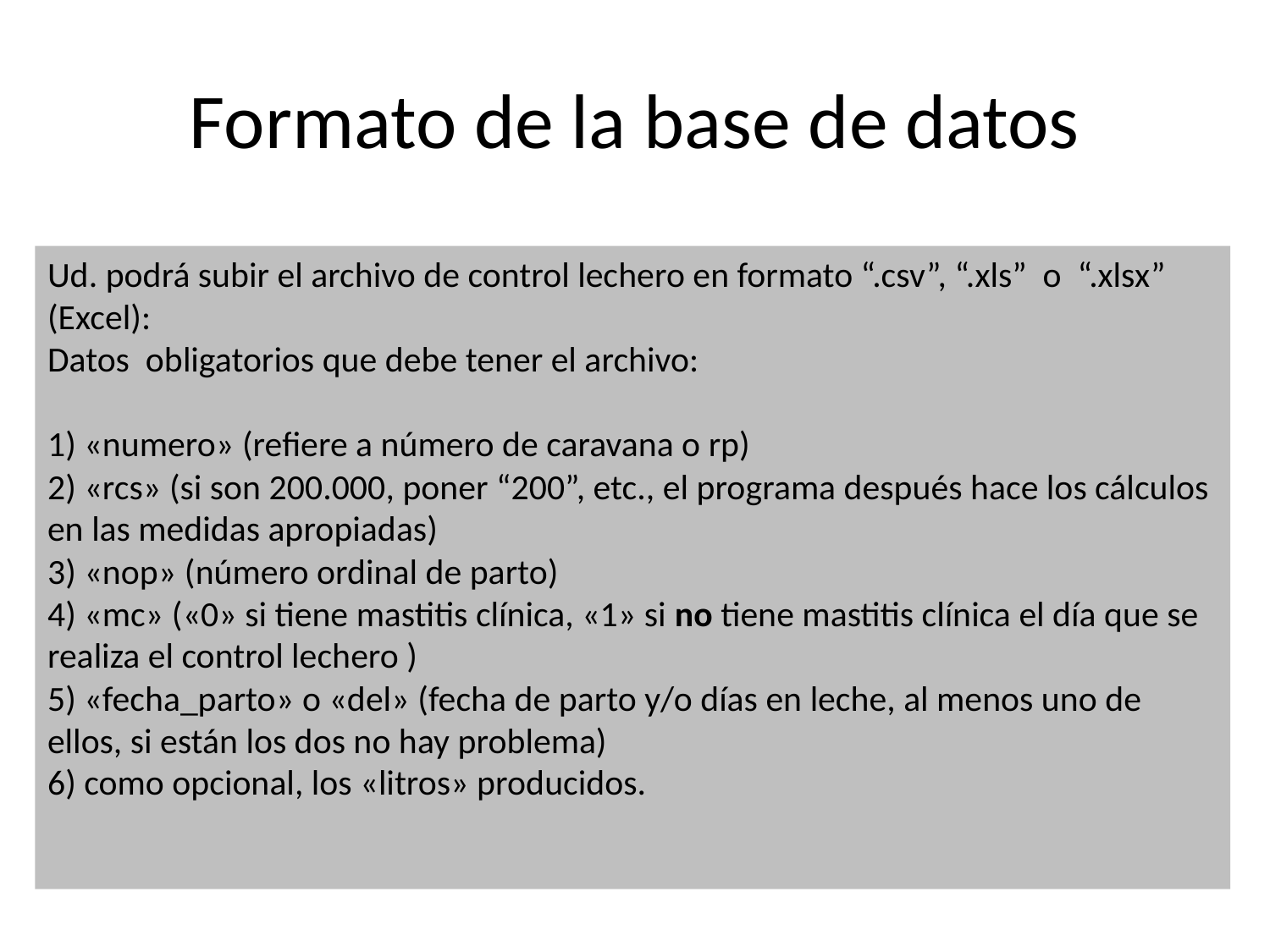

# Formato de la base de datos
Ud. podrá subir el archivo de control lechero en formato “.csv”, “.xls”  o  “.xlsx” (Excel):
Datos  obligatorios que debe tener el archivo:

1) «numero» (refiere a número de caravana o rp)
2) «rcs» (si son 200.000, poner “200”, etc., el programa después hace los cálculos en las medidas apropiadas)
3) «nop» (número ordinal de parto)
4) «mc» («0» si tiene mastitis clínica, «1» si no tiene mastitis clínica el día que se realiza el control lechero )
5) «fecha_parto» o «del» (fecha de parto y/o días en leche, al menos uno de ellos, si están los dos no hay problema)
6) como opcional, los «litros» producidos.